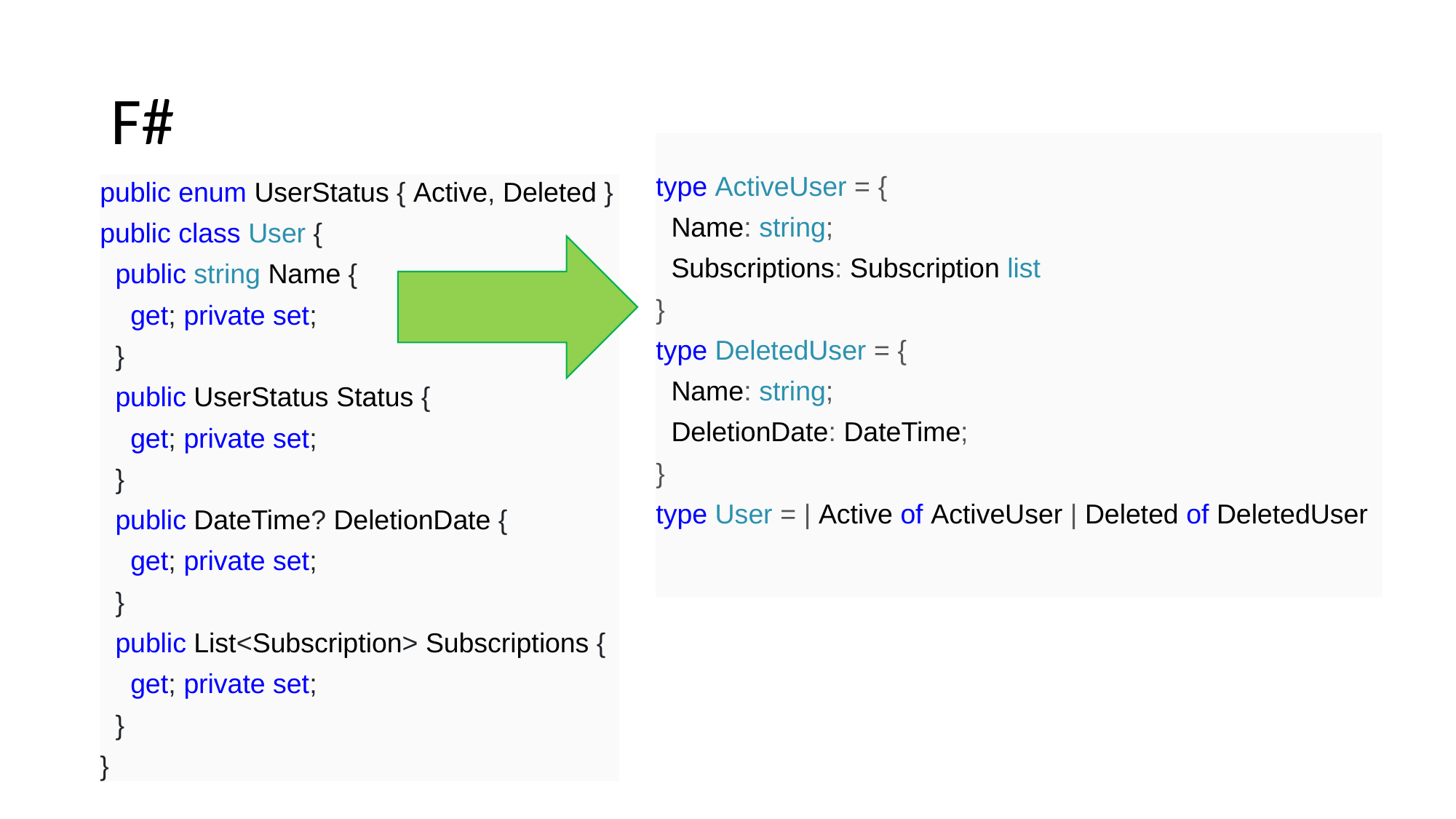

# F#
public enum UserStatus { Active, Deleted }
public class User {
  public string Name {
    get; private set;
  }
  public UserStatus Status {
    get; private set;
  }
  public DateTime? DeletionDate {
    get; private set;
  }
  public List<Subscription> Subscriptions {
    get; private set;
  }
}
type ActiveUser = {
  Name: string;
  Subscriptions: Subscription list
}
type DeletedUser = {
  Name: string;
  DeletionDate: DateTime;
}
type User = | Active of ActiveUser | Deleted of DeletedUser